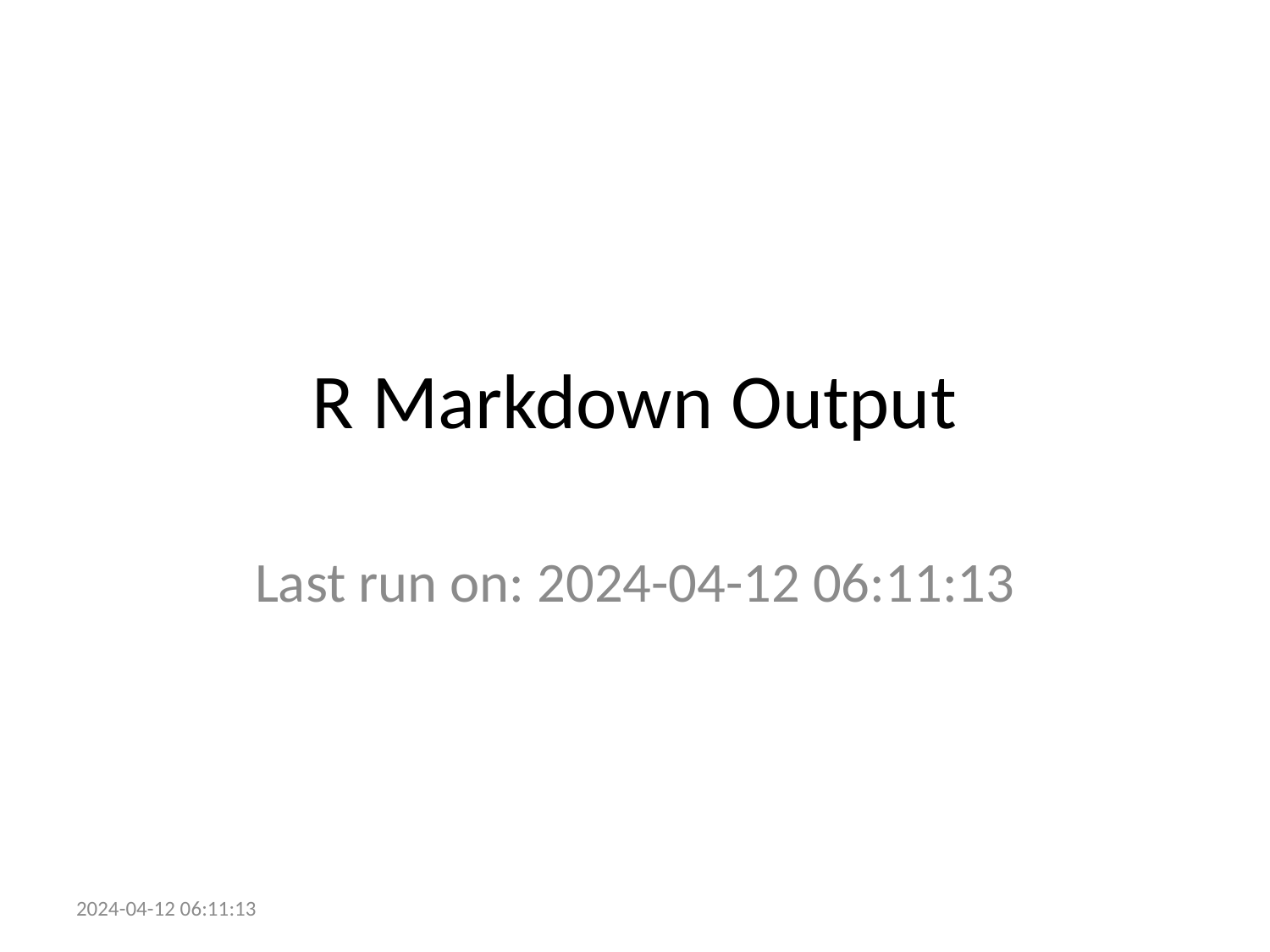

# R Markdown Output
Last run on: 2024-04-12 06:11:13
2024-04-12 06:11:13